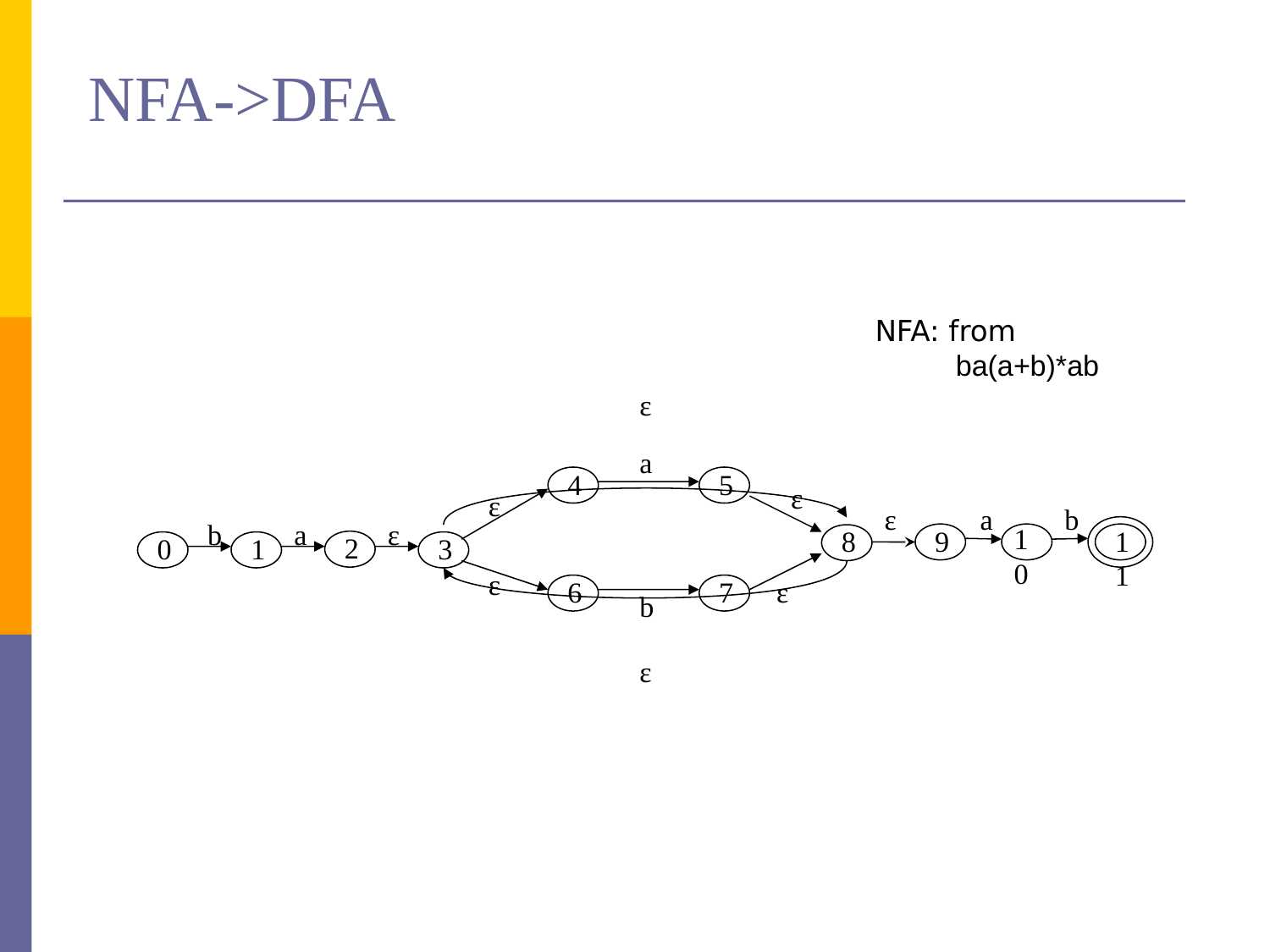

# NFA->DFA
NFA: from
          ba(a+b)*ab
ε
a
4
5

ε
ε

ε
a
b

b
a
ε
10

9

11

8
2

0
1
3

ε
6
7
ε

b

ε